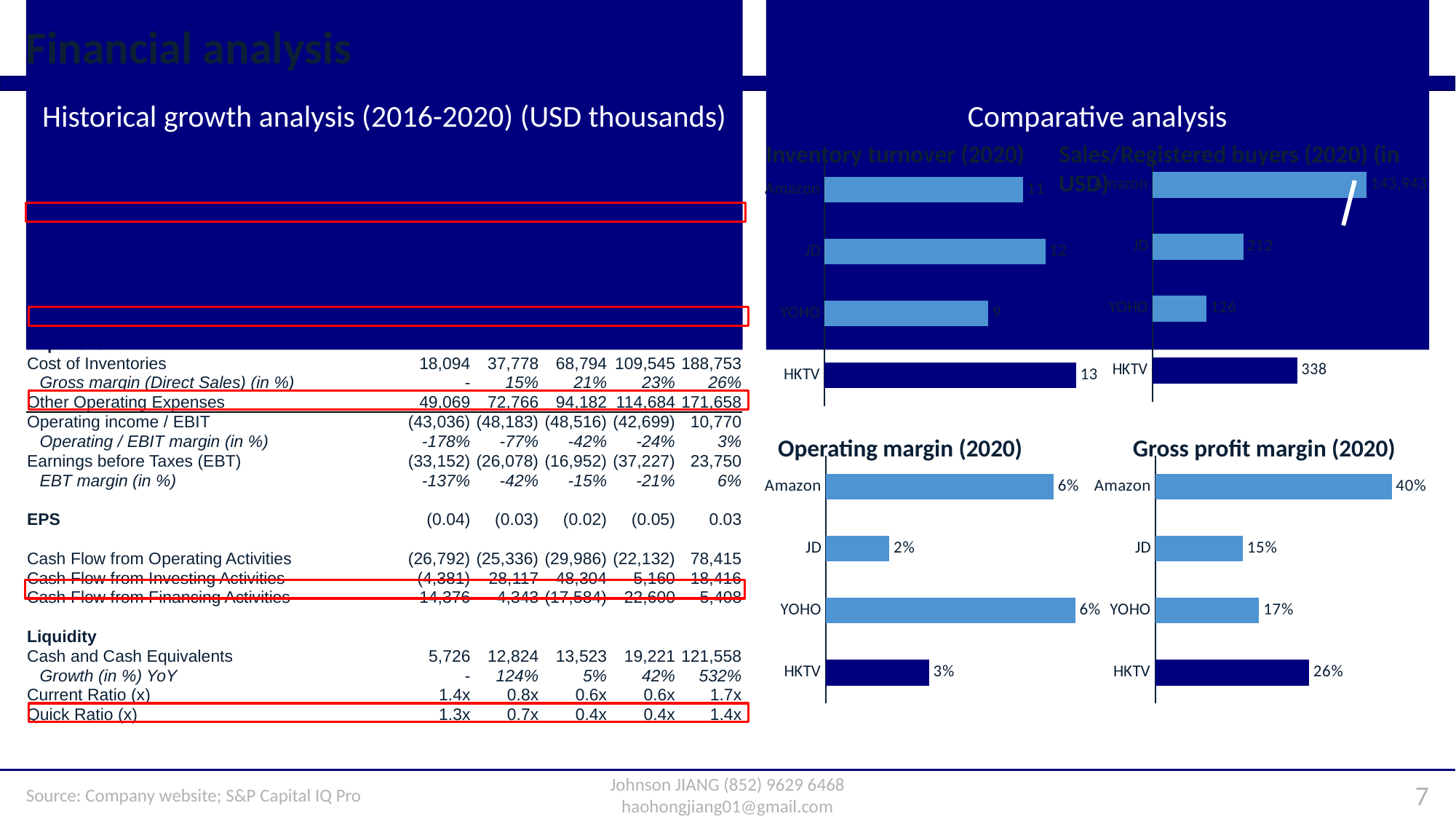

Financial analysis
Historical growth analysis (2016-2020) (USD thousands)
Comparative analysis
|  | 2016 | 2017 | 2018 | 2019 | 2020 |
| --- | --- | --- | --- | --- | --- |
| Revenues |  |  |  |  |  |
| Direct Merchandise Sales | - | 44,305 | 87,583 | 141,352 | 254,127 |
| Growth (in %) YoY | - | - | 98% | 61% | 80% |
| Concessionaire Sales and Other Service Income | - | 17,797 | 25,201 | 38,871 | 113,984 |
| Growth (in %) YoY | - | - | 42% | 54% | 193% |
| Multimedia Advertising Income | - | 260 | 1,676 | 1,307 | 3,070 |
| Total Revenues | 24,128 | 62,361 | 114,460 | 181,530 | 371,181 |
| Growth (in %) YoY | - | 158% | 84% | 59% | 104% |
|  |  |  |  |  |  |
| Expenses |  |  |  |  |  |
| Cost of Inventories | 18,094 | 37,778 | 68,794 | 109,545 | 188,753 |
| Gross margin (Direct Sales) (in %) | - | 15% | 21% | 23% | 26% |
| Other Operating Expenses | 49,069 | 72,766 | 94,182 | 114,684 | 171,658 |
| Operating income / EBIT | (43,036) | (48,183) | (48,516) | (42,699) | 10,770 |
| Operating / EBIT margin (in %) | -178% | -77% | -42% | -24% | 3% |
| Earnings before Taxes (EBT) | (33,152) | (26,078) | (16,952) | (37,227) | 23,750 |
| EBT margin (in %) | -137% | -42% | -15% | -21% | 6% |
|  |  |  |  |  |  |
| EPS | (0.04) | (0.03) | (0.02) | (0.05) | 0.03 |
|  |  |  |  |  |  |
| Cash Flow from Operating Activities | (26,792) | (25,336) | (29,986) | (22,132) | 78,415 |
| Cash Flow from Investing Activities | (4,381) | 28,117 | 48,304 | 5,160 | 18,416 |
| Cash Flow from Financing Activities | 14,376 | 4,343 | (17,584) | 22,600 | 5,408 |
|  |  |  |  |  |  |
| Liquidity |  |  |  |  |  |
| Cash and Cash Equivalents | 5,726 | 12,824 | 13,523 | 19,221 | 121,558 |
| Growth (in %) YoY | - | 124% | 5% | 42% | 532% |
| Current Ratio (x) | 1.4x | 0.8x | 0.6x | 0.6x | 1.7x |
| Quick Ratio (x) | 1.3x | 0.7x | 0.4x | 0.4x | 1.4x |
Inventory turnover (2020)
Sales/Registered buyers (2020) (in USD)

### Chart

| Category |  |
|---|---|
| HKTV | 337.9628906955736 |
| YOHO | 126.14799628942487 |
| JD | 211.7077007840644 |
| Amazon | 500.0 |

### Chart

| Category | 2020 |
|---|---|
| HKTV | 13.375 |
| YOHO | 8.69047619047619 |
| JD | 11.73 |
| Amazon | 10.535 |

Gross profit margin (2020)
Operating margin (2020)

### Chart

| Category |  |
|---|---|
| HKTV | 0.02691317648661308 |
| YOHO | 0.06495433331612588 |
| JD | 0.016549969026631733 |
| Amazon | 0.05931399975133657 |

### Chart

| Category |  |
|---|---|
| HKTV | 0.25724727786163304 |
| YOHO | 0.174 |
| JD | 0.14629174358480826 |
| Amazon | 0.3957 |

Source: Company website; S&P Capital IQ Pro
Johnson JIANG (852) 9629 6468
haohongjiang01@gmail.com
7